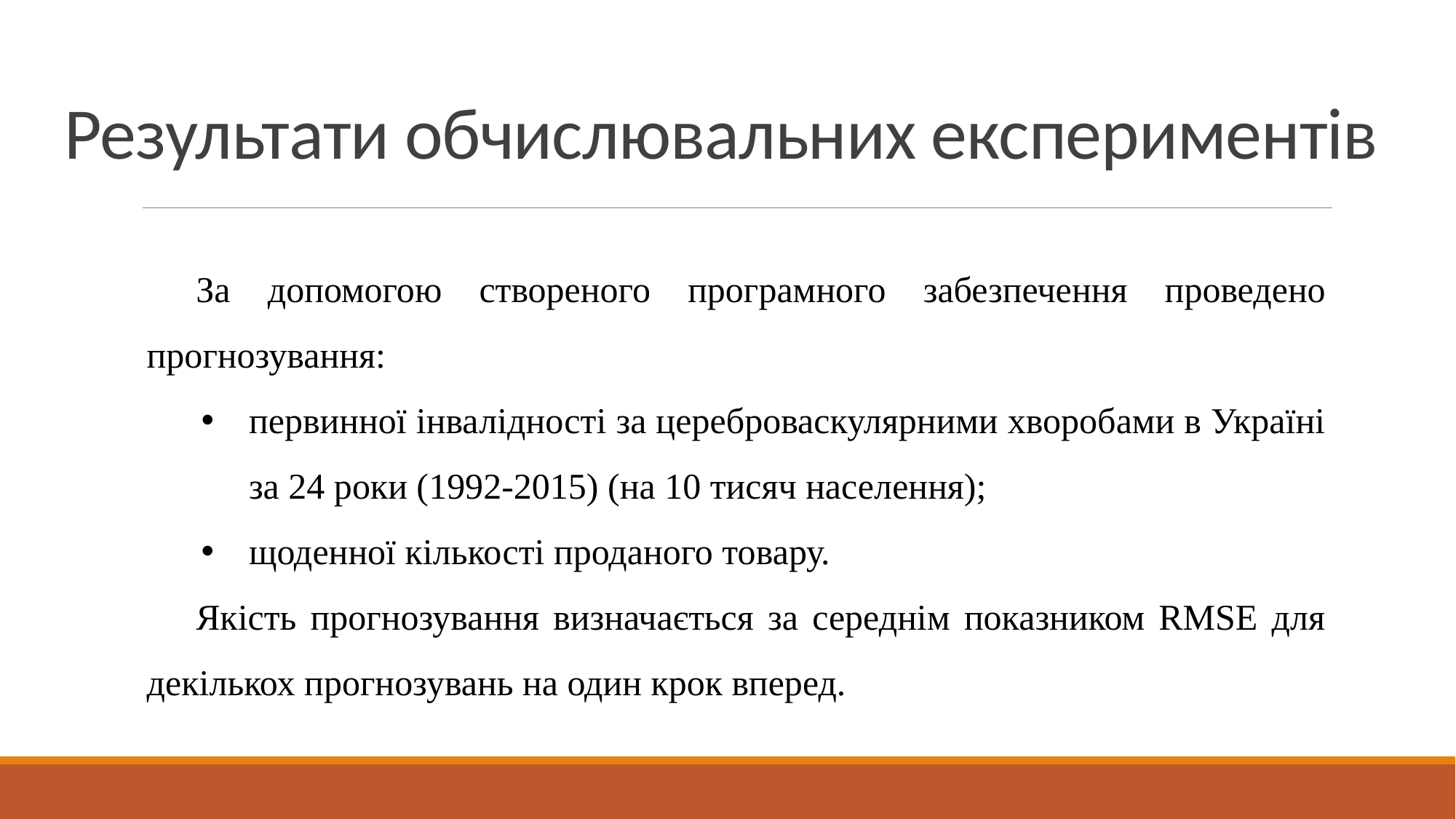

# Результати обчислювальних експериментів
За допомогою створеного програмного забезпечення проведено прогнозування:
первинної інвалідності за цереброваскулярними хворобами в Україні за 24 роки (1992-2015) (на 10 тисяч населення);
щоденної кількості проданого товару.
Якість прогнозування визначається за середнім показником RMSE для декількох прогнозувань на один крок вперед.